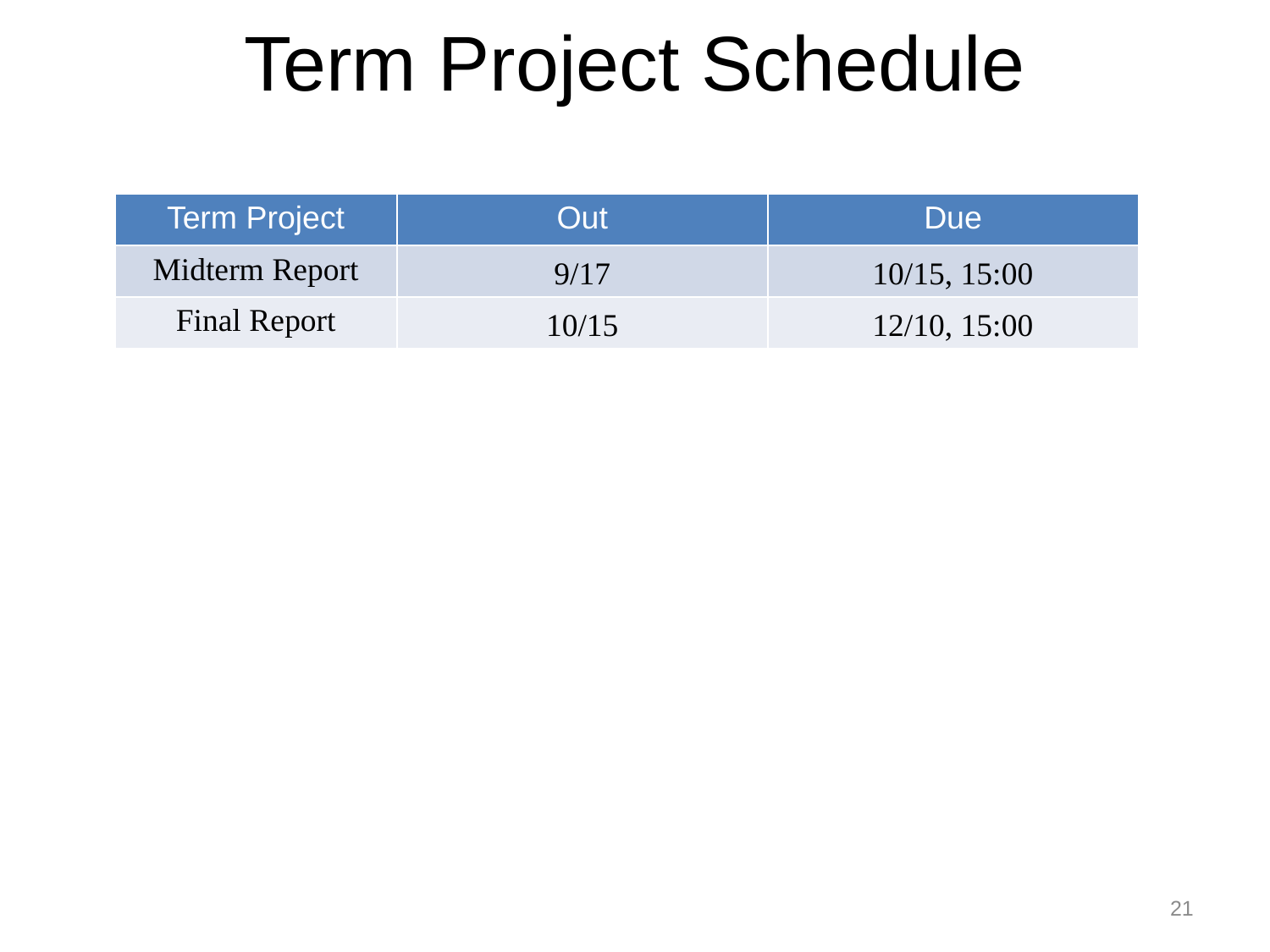

# Term Project Schedule
| Term Project | Out | Due |
| --- | --- | --- |
| Midterm Report | 9/17 | 10/15, 15:00 |
| Final Report | 10/15 | 12/10, 15:00 |
21